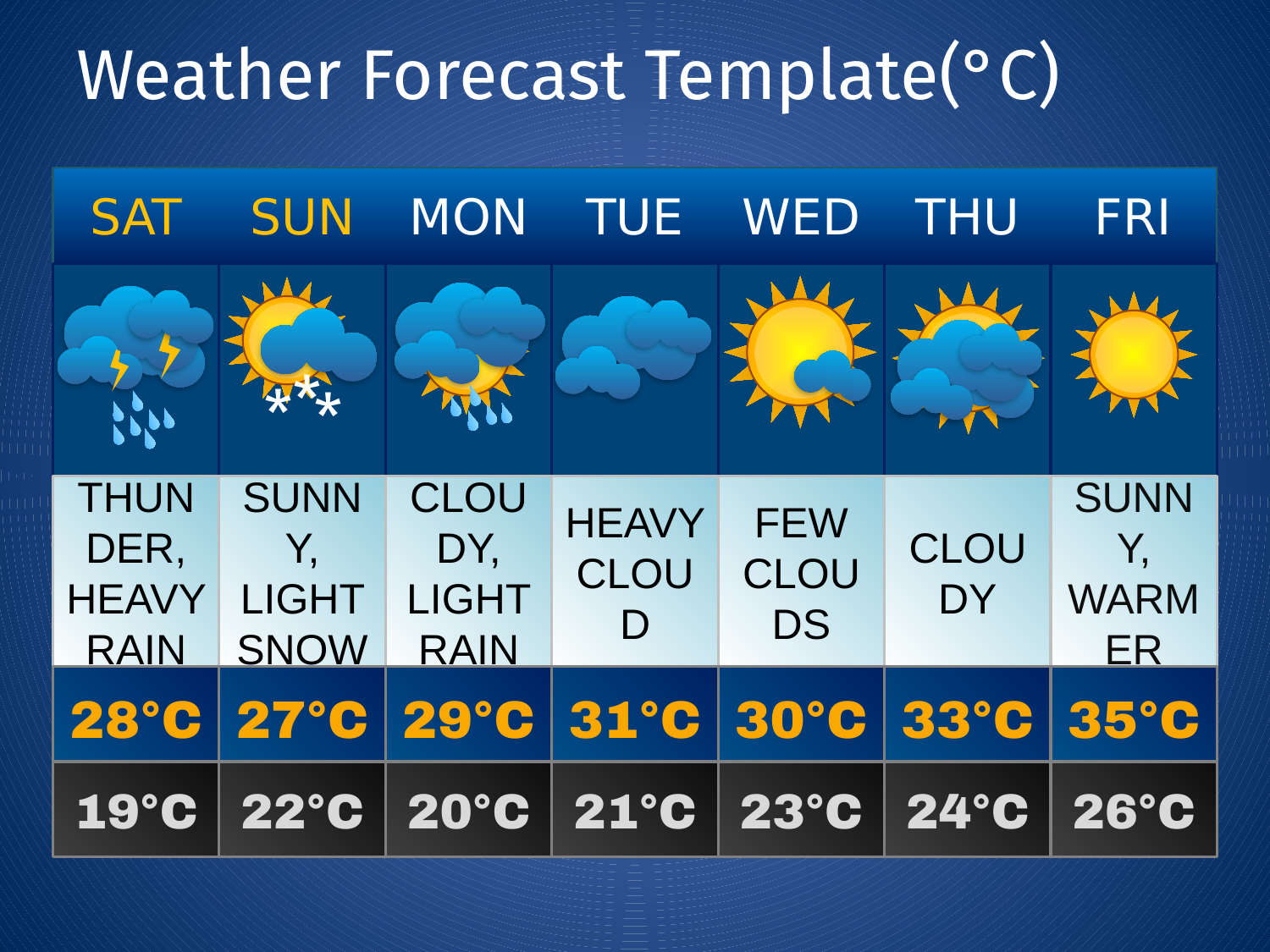

# Weather Forecast Template(°C)

SAT
SUN
MON
TUE
WED
THU
FRI

*
*
*

THUNDER, HEAVY RAIN
SUNNY, LIGHT SNOW
CLOUDY, LIGHT RAIN
HEAVY CLOUD
FEW CLOUDS
CLOUDY
SUNNY, WARMER
28°C
27°C
29°C
31°C
30°C
33°C
35°C
19°C
22°C
20°C
21°C
23°C
24°C
26°C